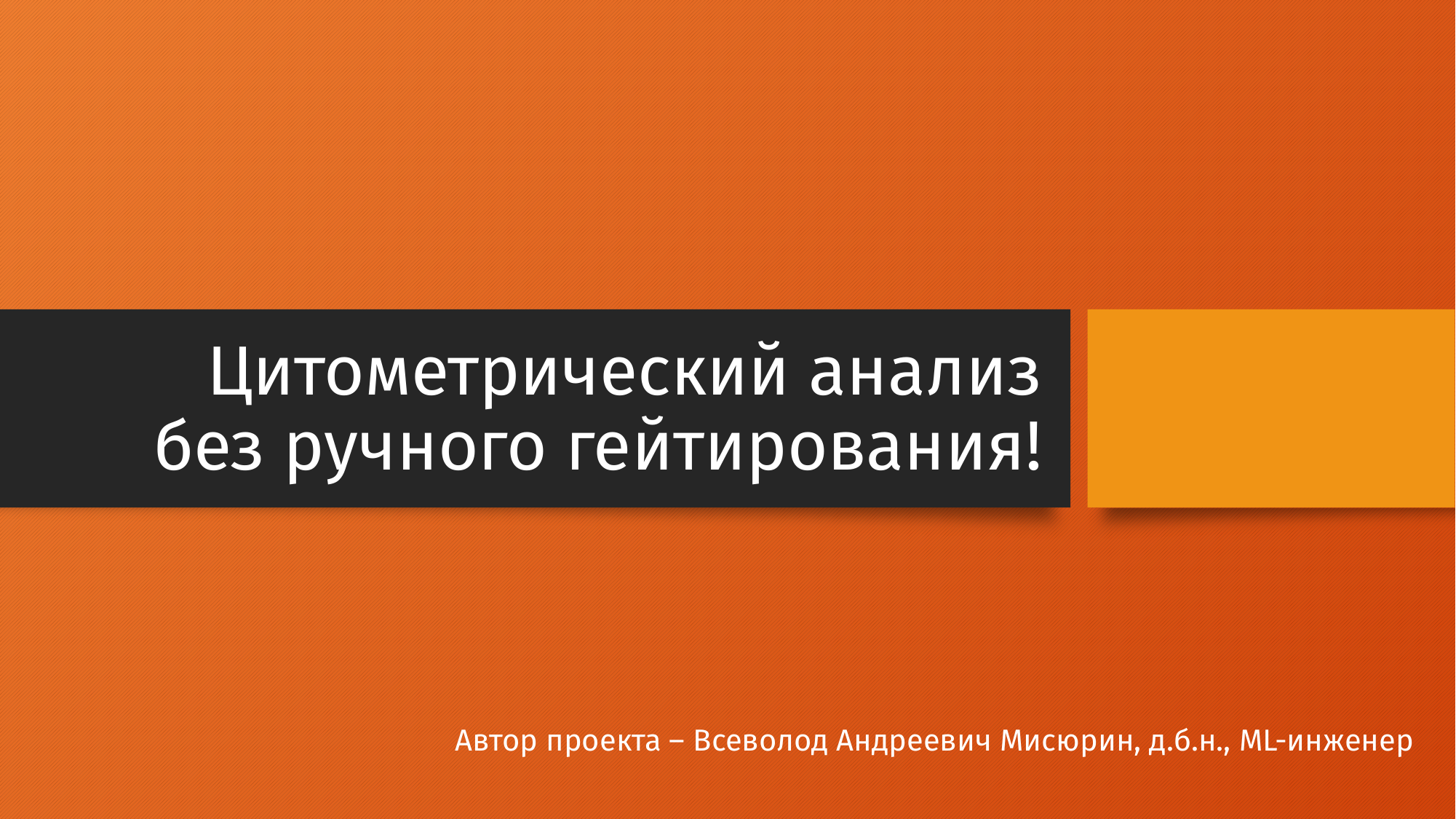

# Цитометрический анализ без ручного гейтирования!
Автор проекта – Всеволод Андреевич Мисюрин, д.б.н., ML-инженер